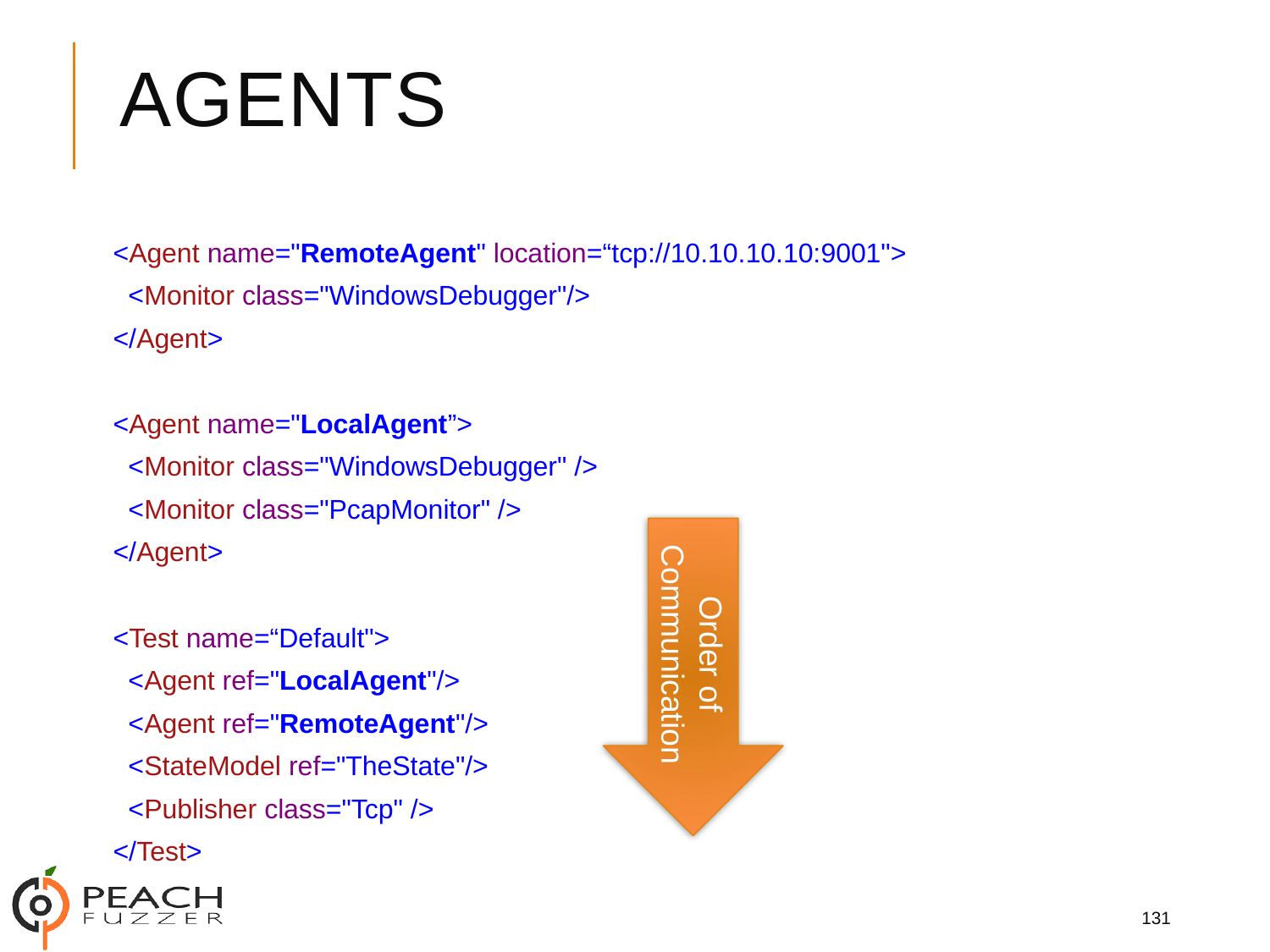

# Agents
<Agent name="RemoteAgent" location=“tcp://10.10.10.10:9001">
  <Monitor class="WindowsDebugger"/>
</Agent>

<Agent name="LocalAgent”>
  <Monitor class="WindowsDebugger" />
  <Monitor class="PcapMonitor" />
</Agent>

<Test name=“Default">
  <Agent ref="LocalAgent"/>
  <Agent ref="RemoteAgent"/>
  <StateModel ref="TheState"/>
  <Publisher class="Tcp" />
</Test>
Order of Communication
131